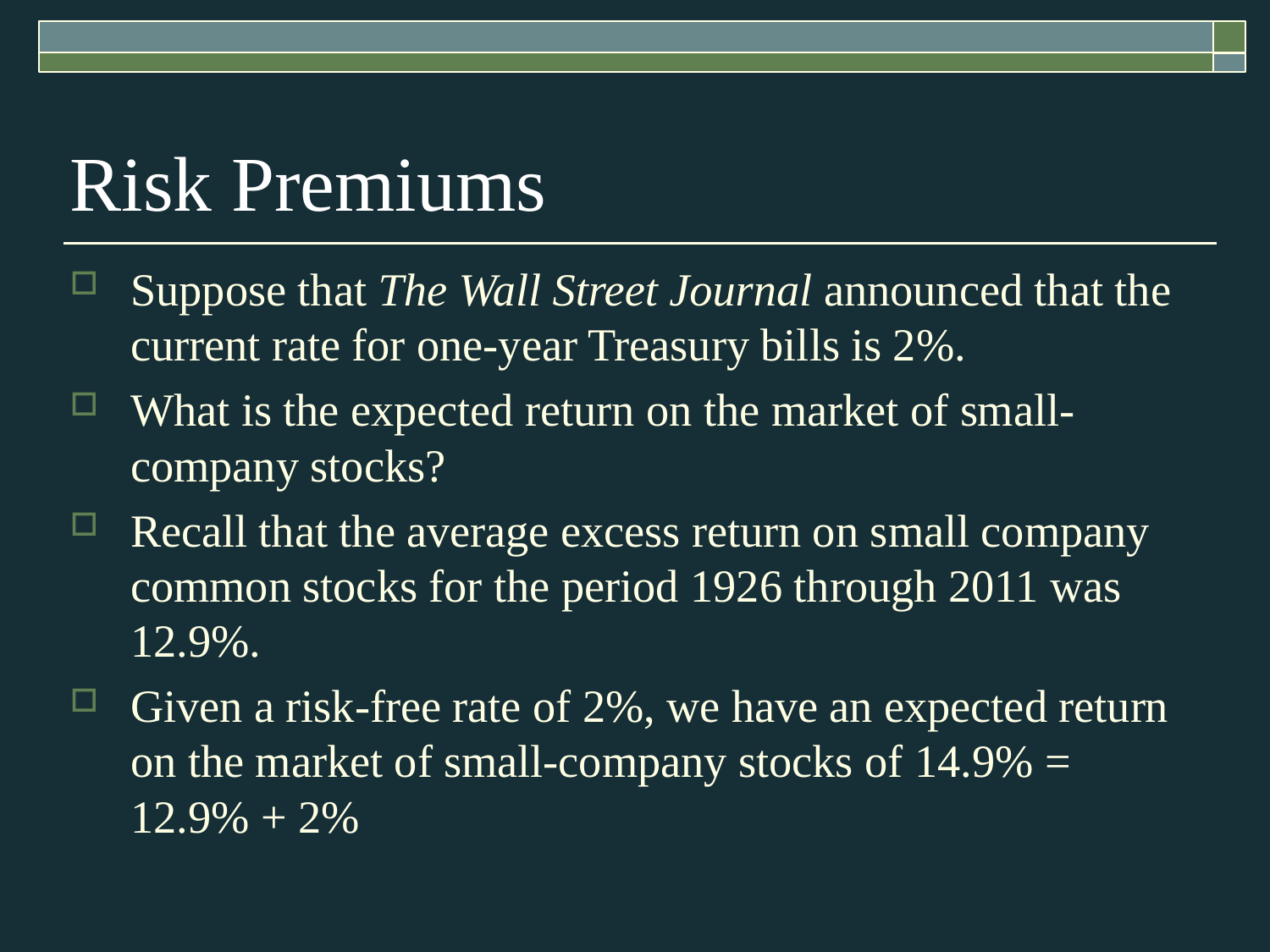

Risk Premiums
Suppose that The Wall Street Journal announced that the current rate for one-year Treasury bills is 2%.
What is the expected return on the market of small-company stocks?
Recall that the average excess return on small company common stocks for the period 1926 through 2011 was 12.9%.
Given a risk-free rate of 2%, we have an expected return on the market of small-company stocks of 14.9% = 12.9% + 2%
18